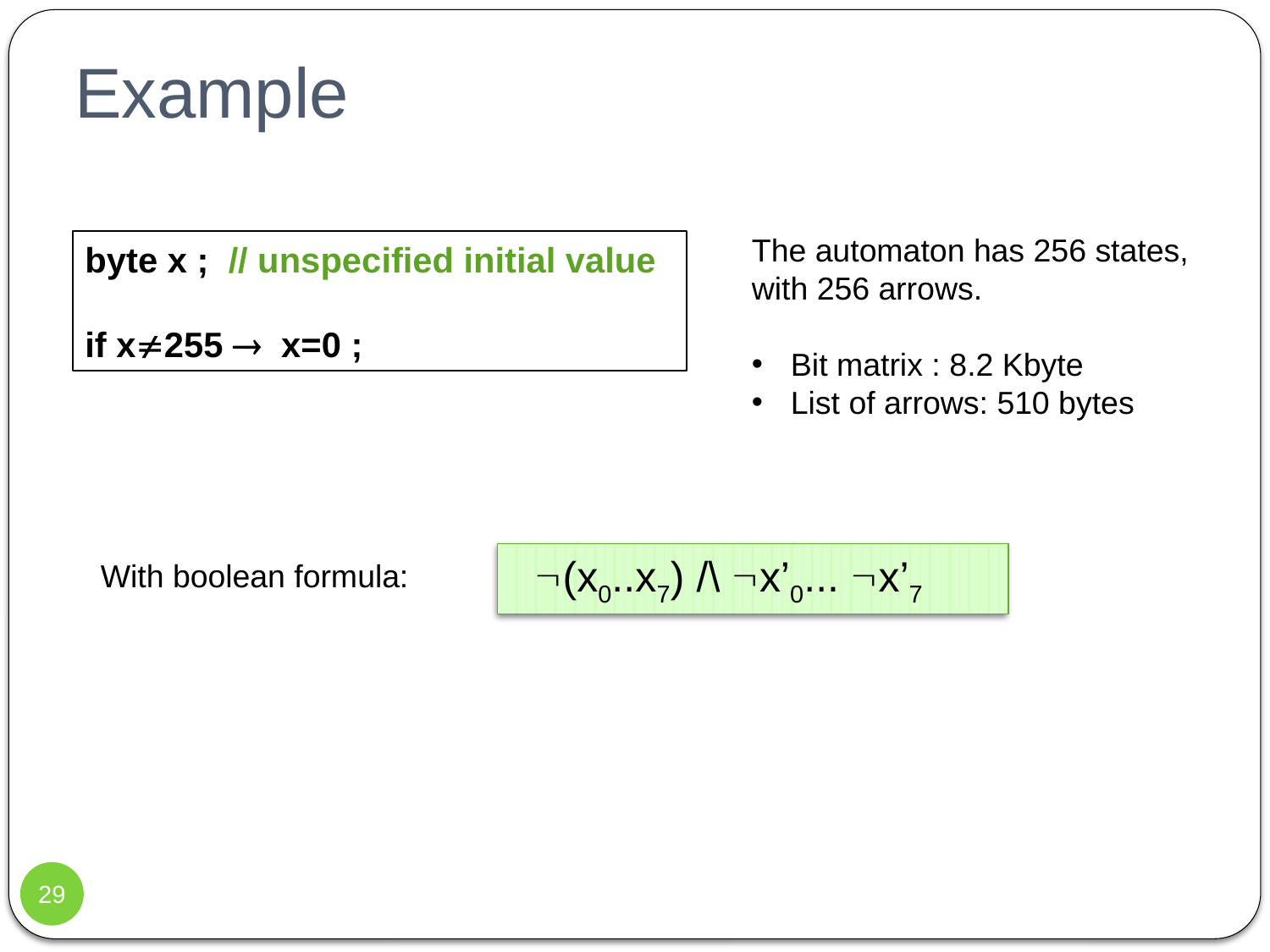

# Example
The automaton has 256 states, with 256 arrows.
 Bit matrix : 8.2 Kbyte
 List of arrows: 510 bytes
byte x ;  // unspecified initial value

if x≠255 →  x=0 ;
¬(x0..x7) /\ ¬x’0... ¬x’7
With boolean formula:
29